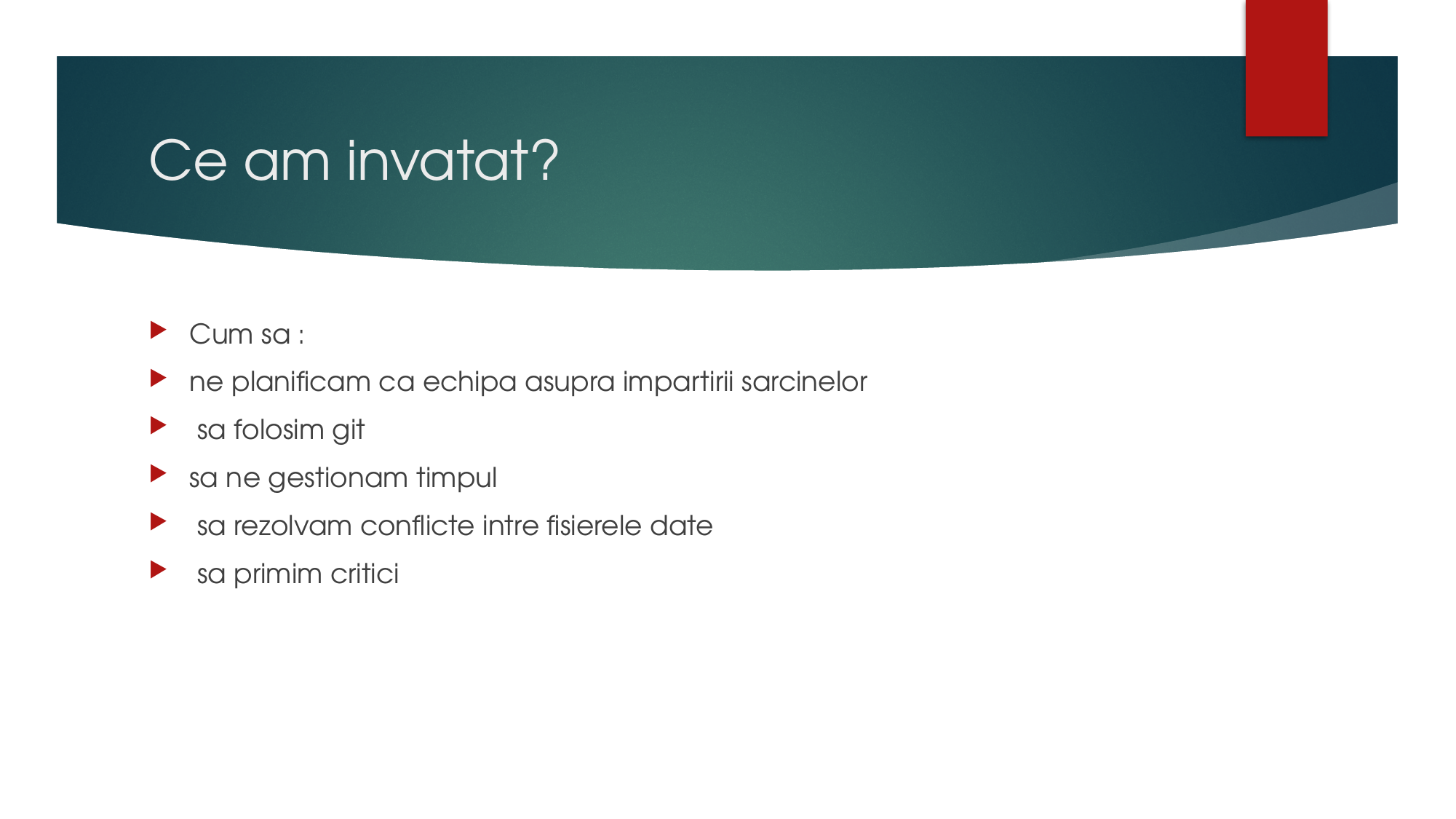

# Ce am invatat?
Cum sa :
ne planificam ca echipa asupra impartirii sarcinelor
 sa folosim git
sa ne gestionam timpul
 sa rezolvam conflicte intre fisierele date
 sa primim critici